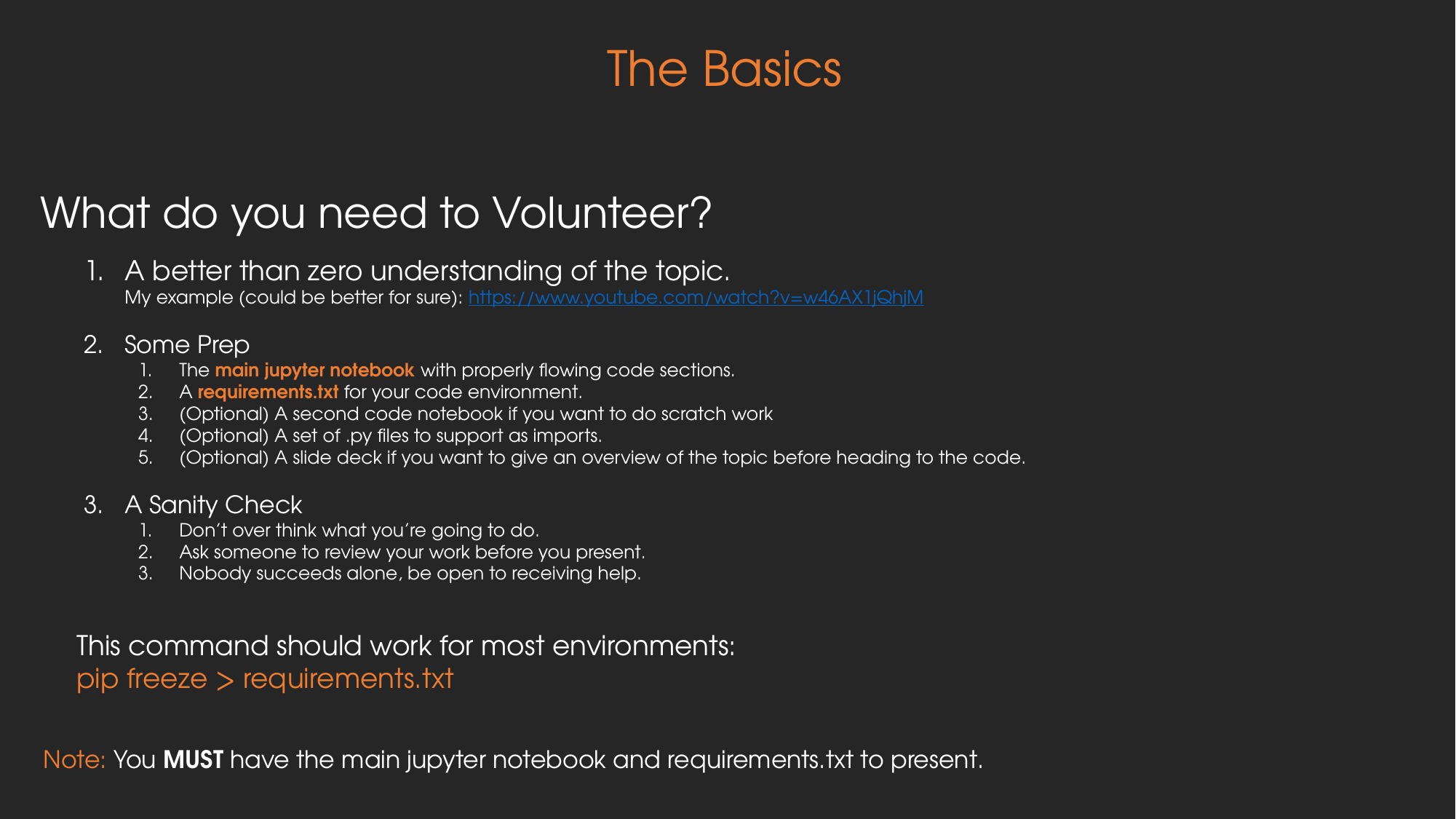

The Basics
What do you need to Volunteer?
A better than zero understanding of the topic.
My example (could be better for sure): https://www.youtube.com/watch?v=w46AX1jQhjM
Some Prep
The main jupyter notebook with properly flowing code sections.
A requirements.txt for your code environment.
(Optional) A second code notebook if you want to do scratch work
(Optional) A set of .py files to support as imports.
(Optional) A slide deck if you want to give an overview of the topic before heading to the code.

A Sanity Check
Don’t over think what you’re going to do.
Ask someone to review your work before you present.
Nobody succeeds alone, be open to receiving help.
This command should work for most environments:
pip freeze > requirements.txt
Note: You MUST have the main jupyter notebook and requirements.txt to present.